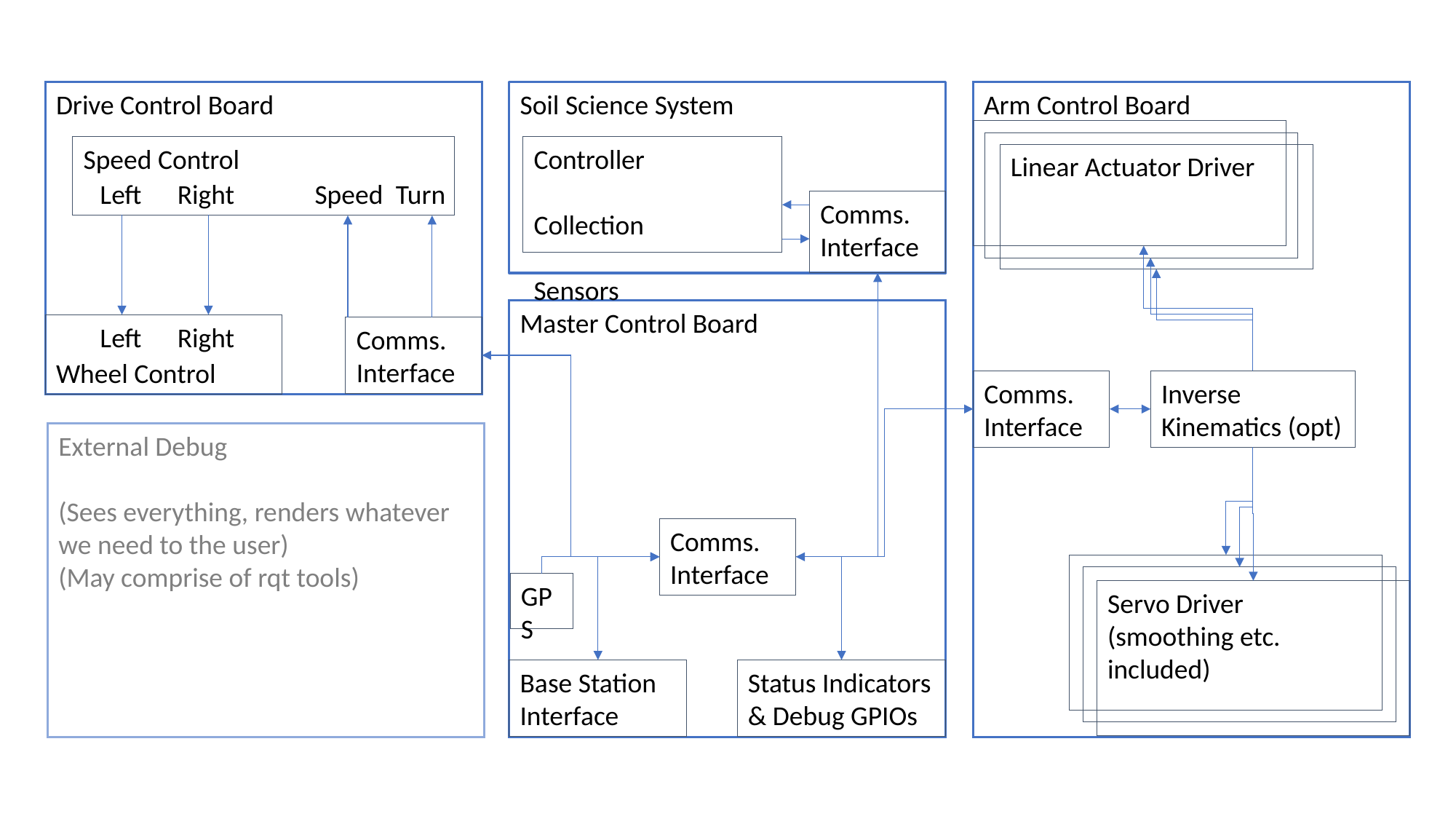

Soil Science System
Arm Control Board
Drive Control Board

Speed Control
Controller
	Collection
	Sensors
Linear Actuator Driver
Left
Right
Speed
Turn
Comms. Interface
Master Control Board
Wheel Control
Left
Right
Comms. Interface
Inverse Kinematics (opt)
Comms. Interface
External Debug

(Sees everything, renders whatever we need to the user)
(May comprise of rqt tools)
Comms. Interface

GPS
Servo Driver
(smoothing etc.
included)
Status Indicators & Debug GPIOs
Base Station Interface